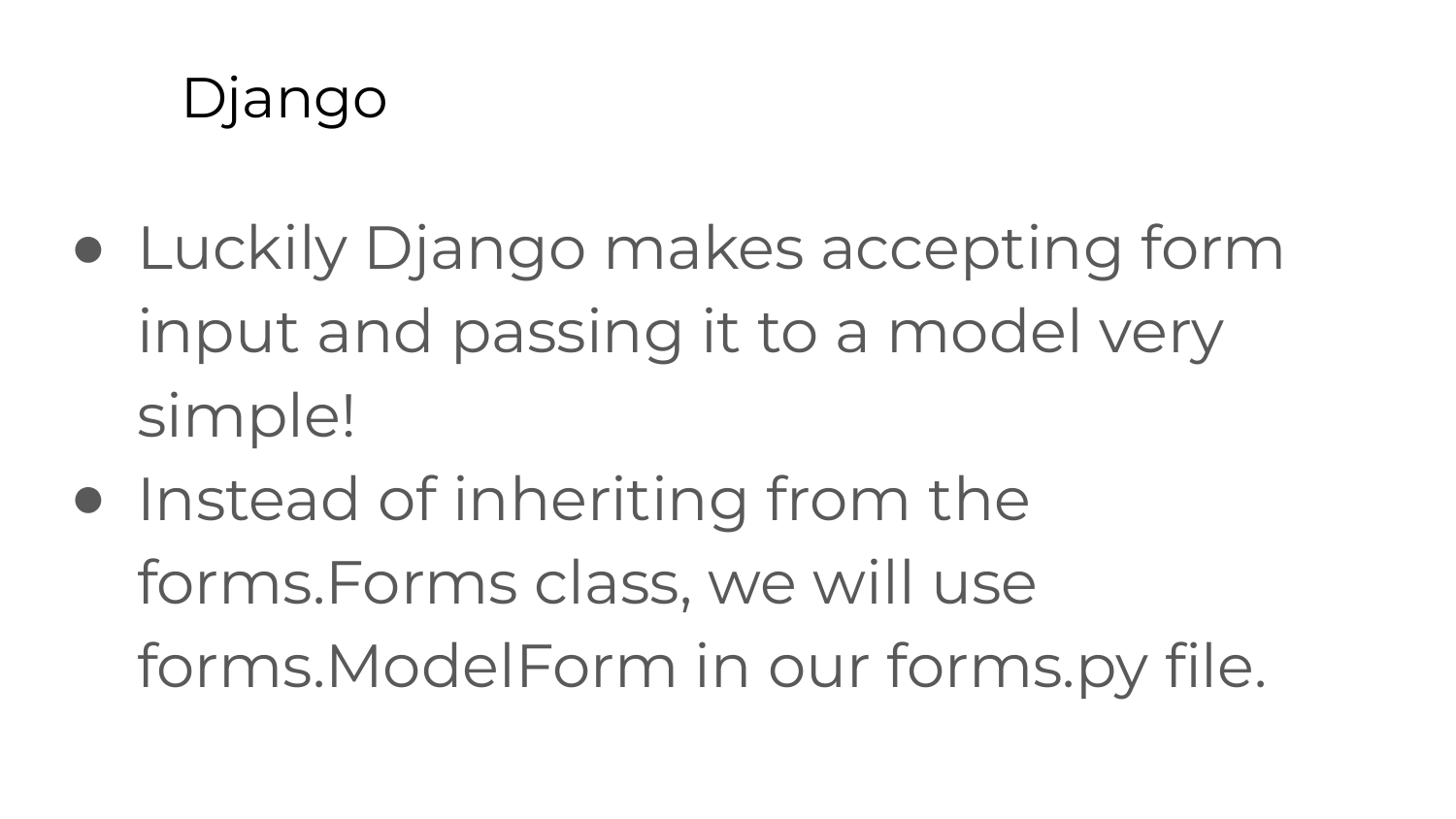

# Django
Luckily Django makes accepting form input and passing it to a model very simple!
Instead of inheriting from the forms.Forms class, we will use forms.ModelForm in our forms.py file.